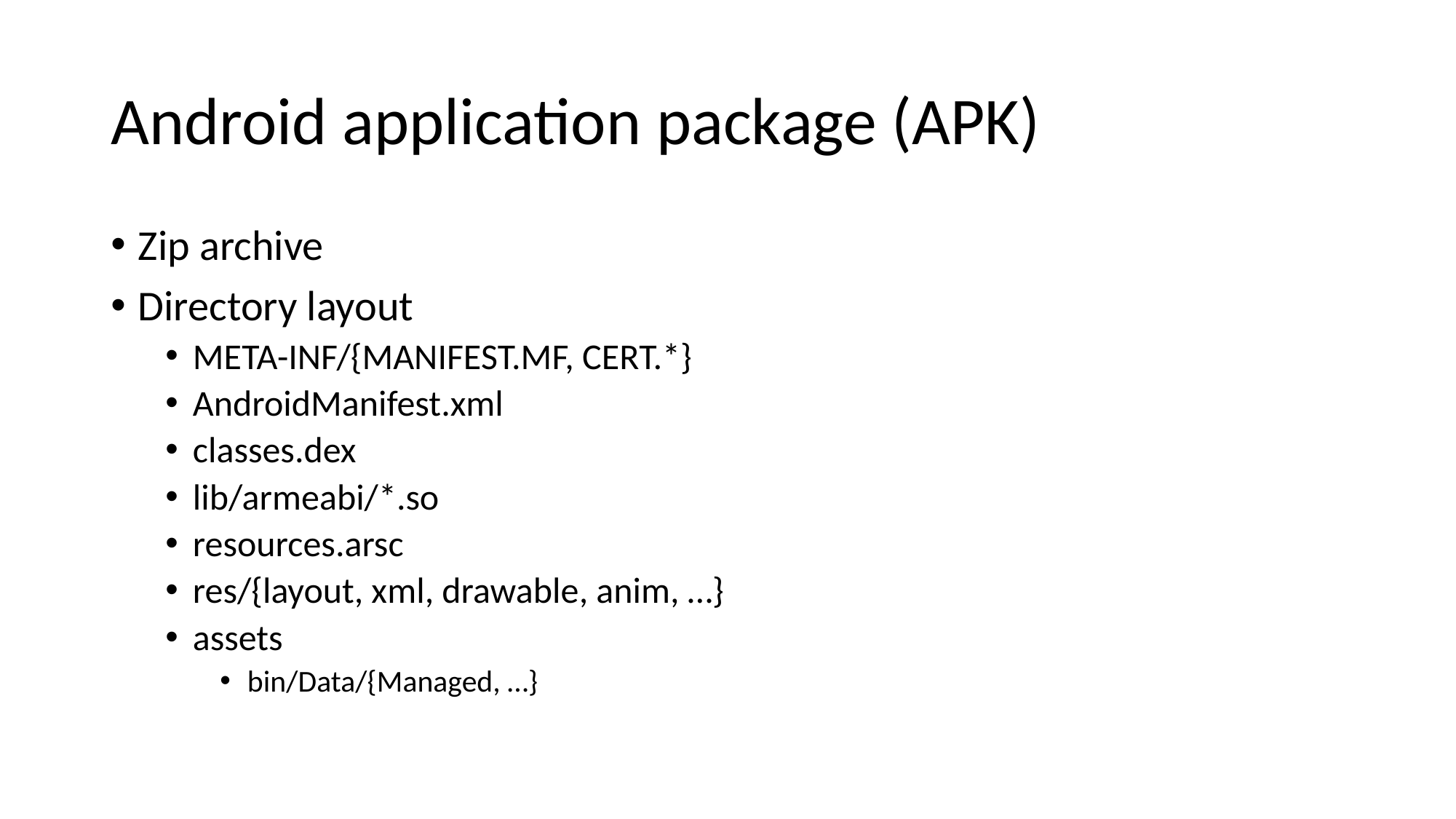

# Android application package (APK)
Zip archive
Directory layout
META-INF/{MANIFEST.MF, CERT.*}
AndroidManifest.xml
classes.dex
lib/armeabi/*.so
resources.arsc
res/{layout, xml, drawable, anim, …}
assets
bin/Data/{Managed, …}